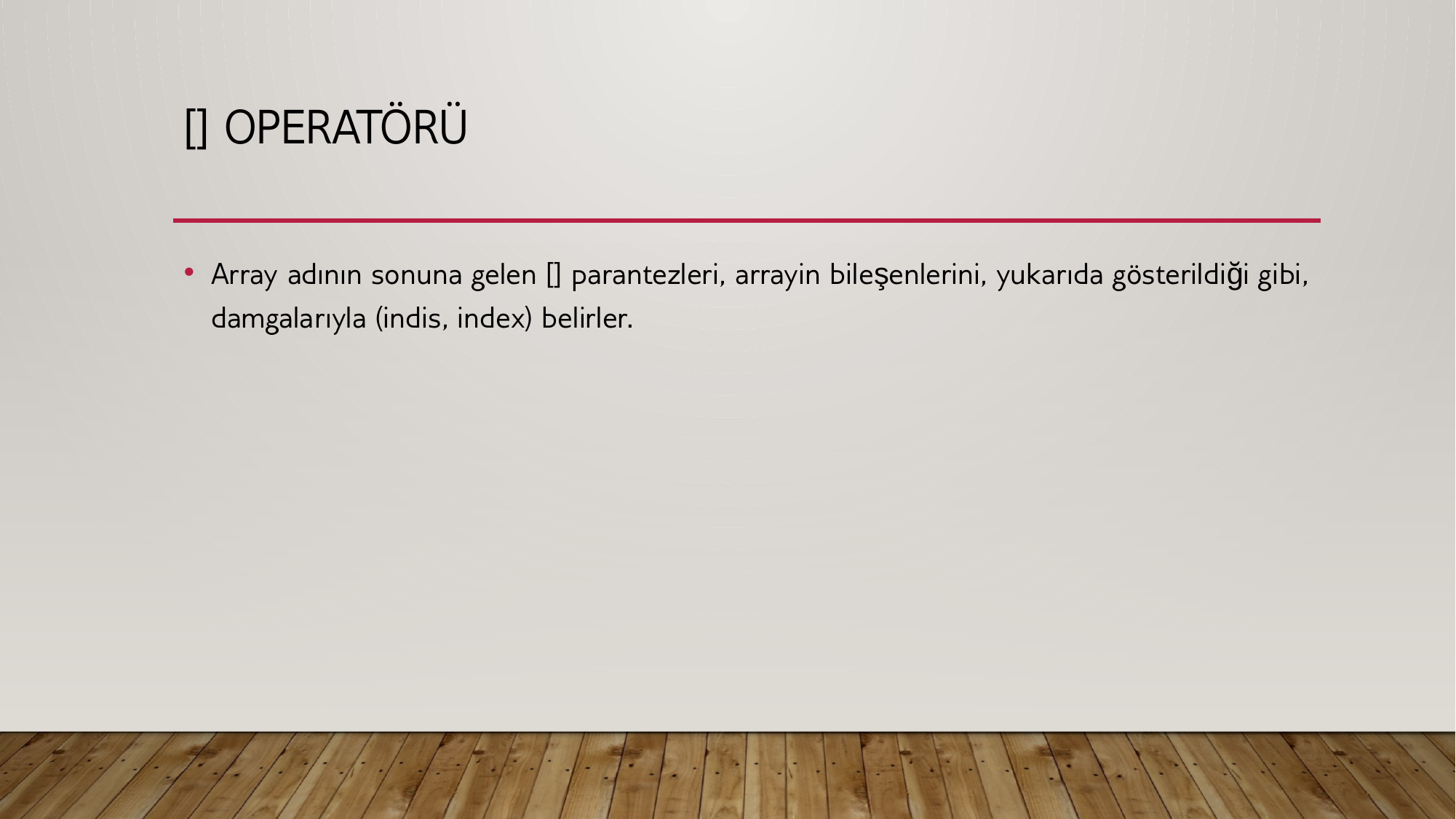

6
# [] Operatörü

Array adının sonuna gelen [] parantezleri, arrayin bileşenlerini, yukarıda gösterildiği gibi, damgalarıyla (indis, index) belirler.